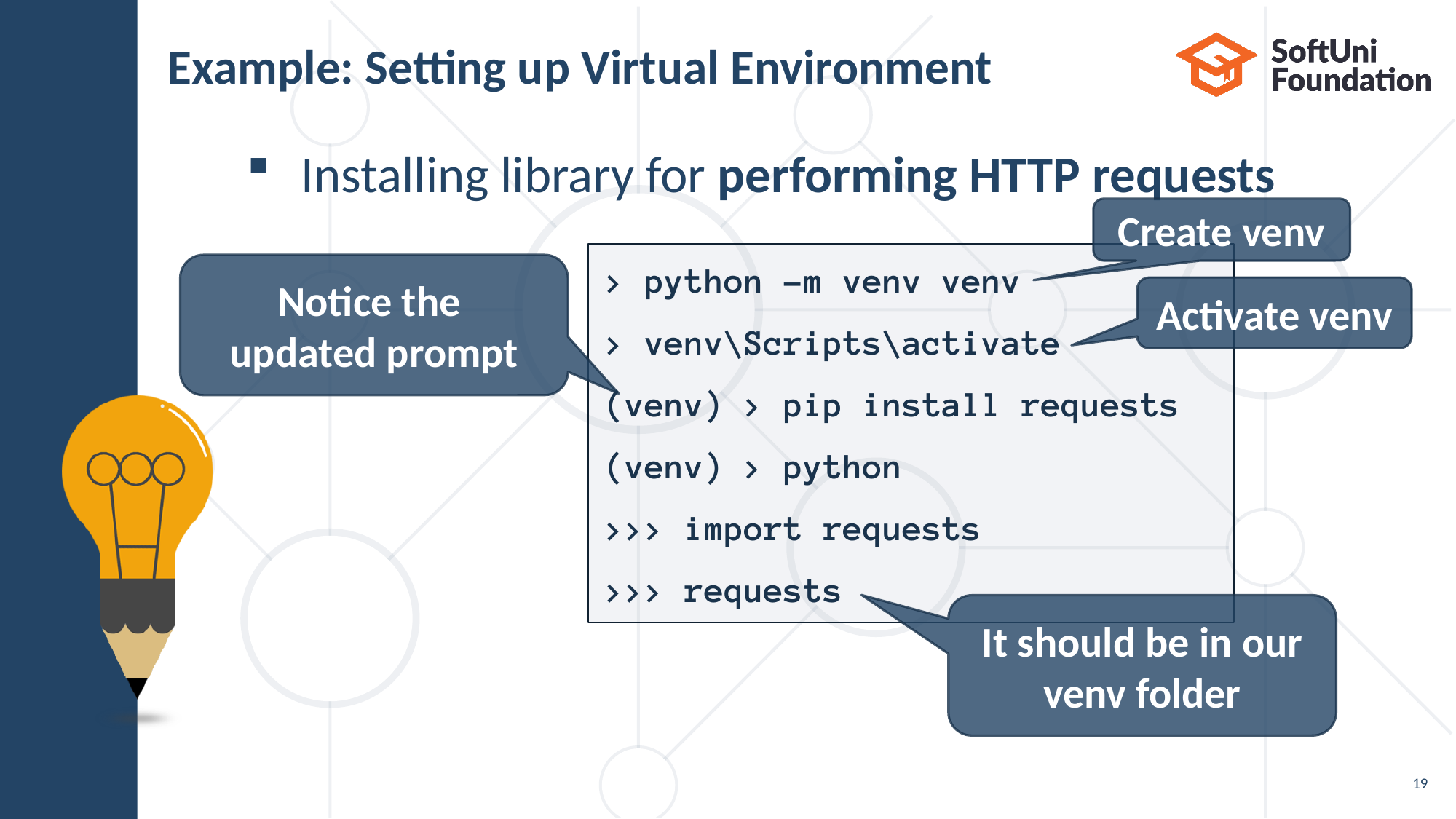

# Example: Setting up Virtual Environment
Installing library for performing HTTP requests

Create venv
> python –m venv venv
> venv\Scripts\activate
(venv) > pip install requests
(venv) > python
>>> import requests
>>> requests
Notice the
updated prompt
Activate venv
It should be in our venv folder
19